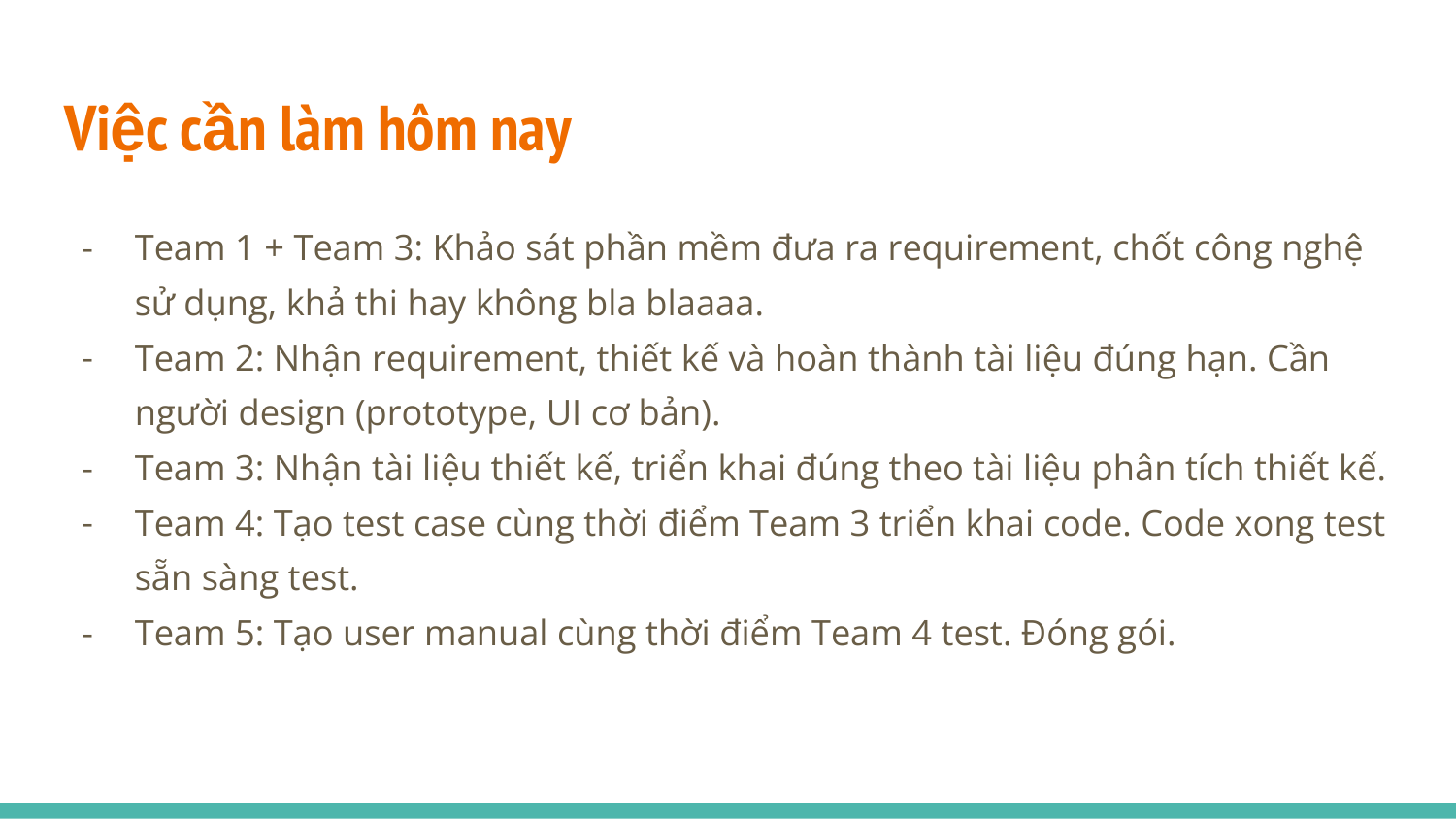

# Việc cần làm hôm nay

Team 1 + Team 3: Khảo sát phần mềm đưa ra requirement, chốt công nghệ sử dụng, khả thi hay không bla blaaaa.
Team 2: Nhận requirement, thiết kế và hoàn thành tài liệu đúng hạn. Cần người design (prototype, UI cơ bản).
Team 3: Nhận tài liệu thiết kế, triển khai đúng theo tài liệu phân tích thiết kế.
Team 4: Tạo test case cùng thời điểm Team 3 triển khai code. Code xong test sẵn sàng test.
Team 5: Tạo user manual cùng thời điểm Team 4 test. Đóng gói.